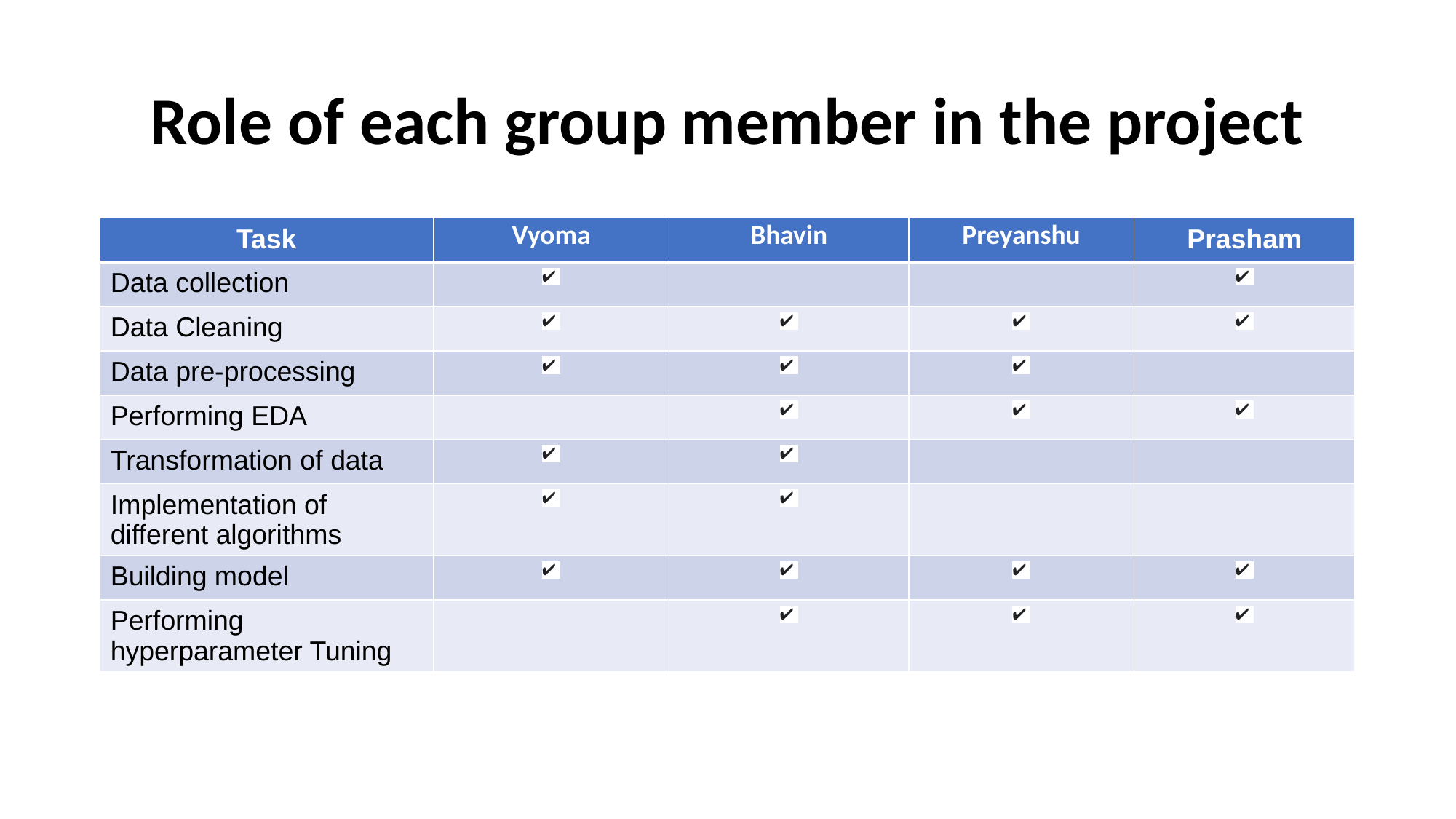

# Role of each group member in the project
| Task | Vyoma | Bhavin | Preyanshu | Prasham |
| --- | --- | --- | --- | --- |
| Data collection | ✔ |  |  | ✔ |
| Data Cleaning | ✔ | ✔ | ✔ | ✔ |
| Data pre-processing | ✔ | ✔ | ✔ |  |
| Performing EDA |  | ✔ | ✔ | ✔ |
| Transformation of data | ✔ | ✔ |  |  |
| Implementation of different algorithms | ✔ | ✔ |  |  |
| Building model | ✔ | ✔ | ✔ | ✔ |
| Performing hyperparameter Tuning |  | ✔ | ✔ | ✔ |